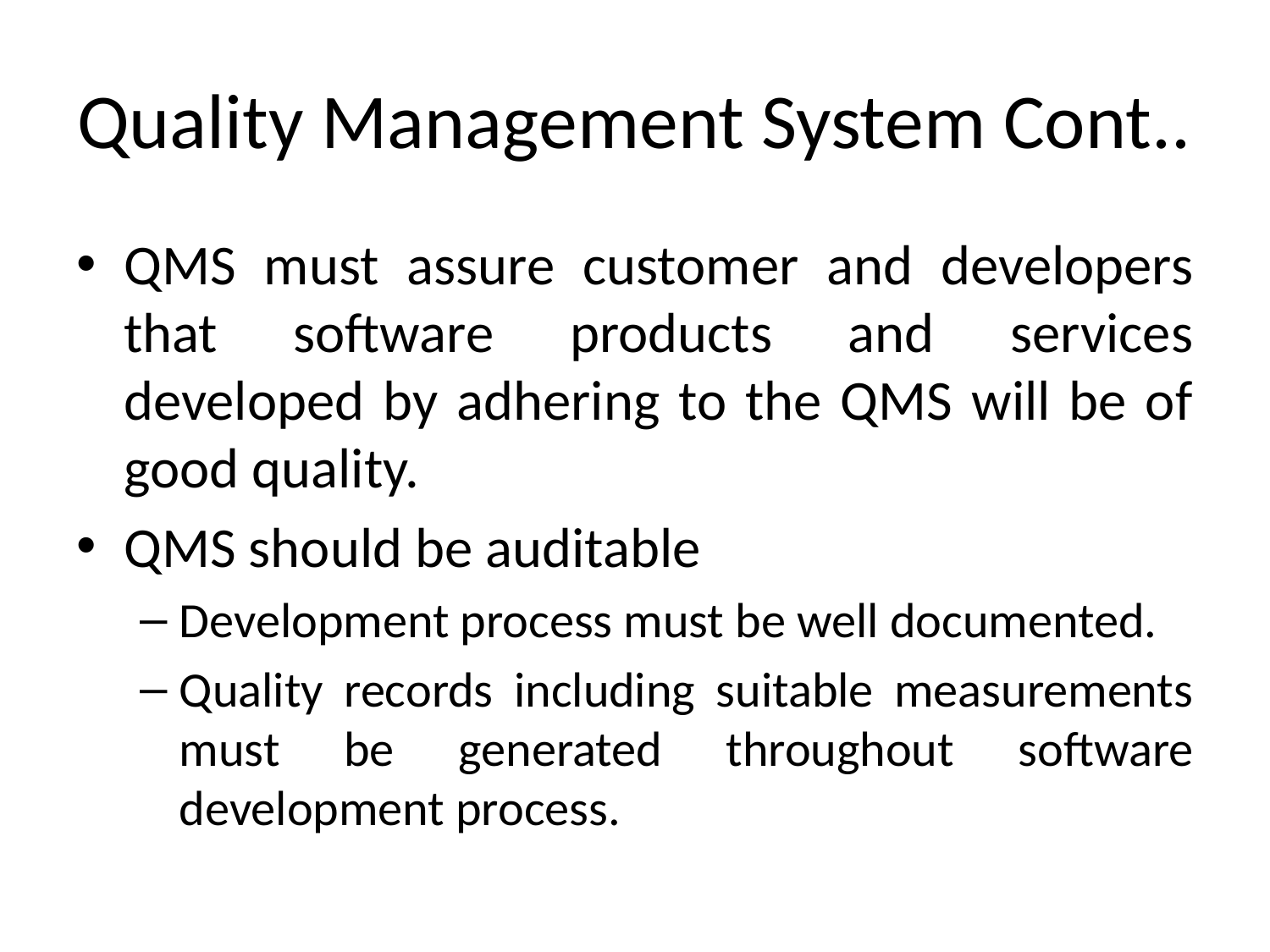

# Quality Management System Cont..
QMS must assure customer and developers that software products and services developed by adhering to the QMS will be of good quality.
QMS should be auditable
Development process must be well documented.
Quality records including suitable measurements must be generated throughout software development process.